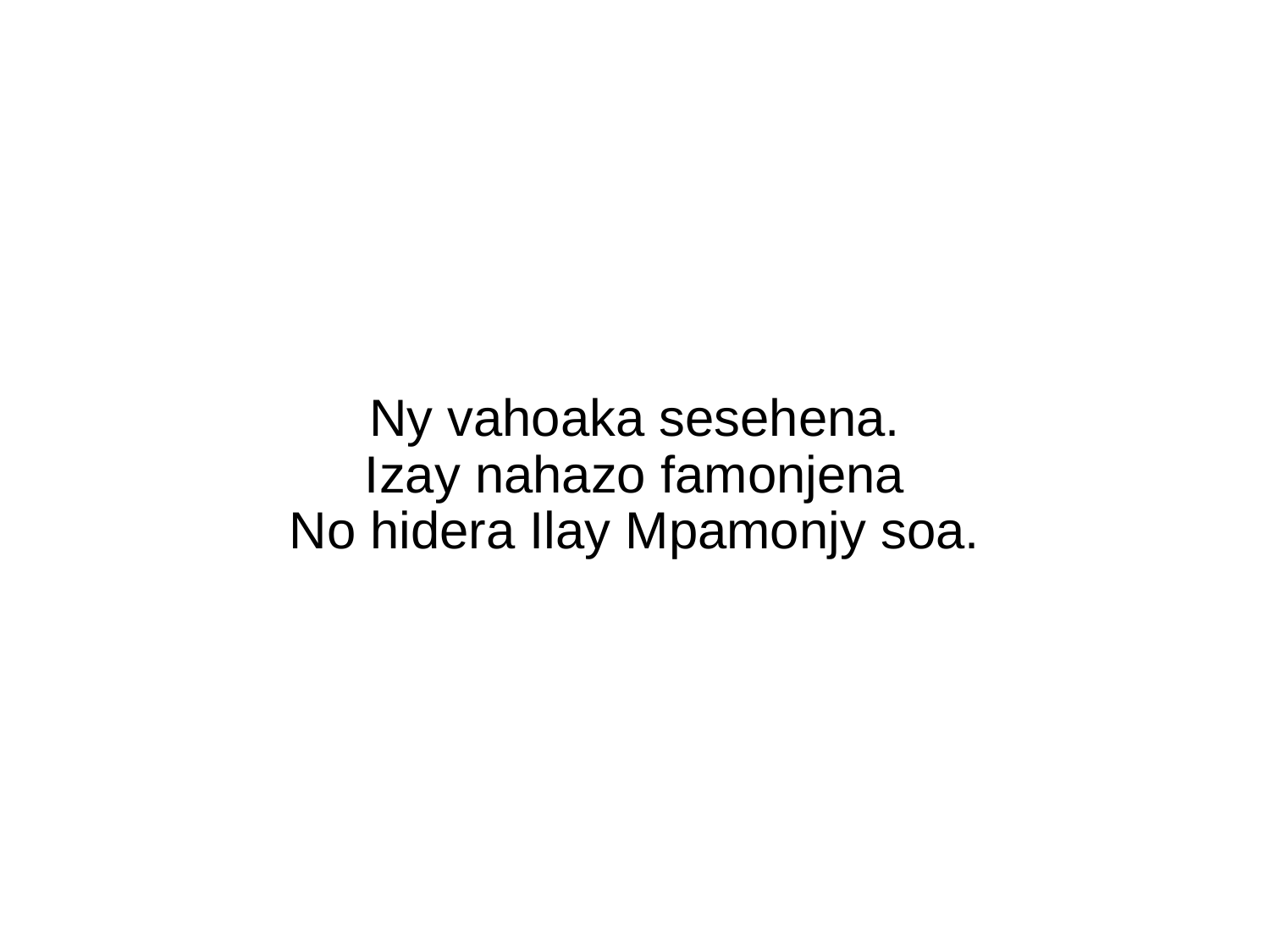

Ny vahoaka sesehena.
Izay nahazo famonjena
No hidera Ilay Mpamonjy soa.